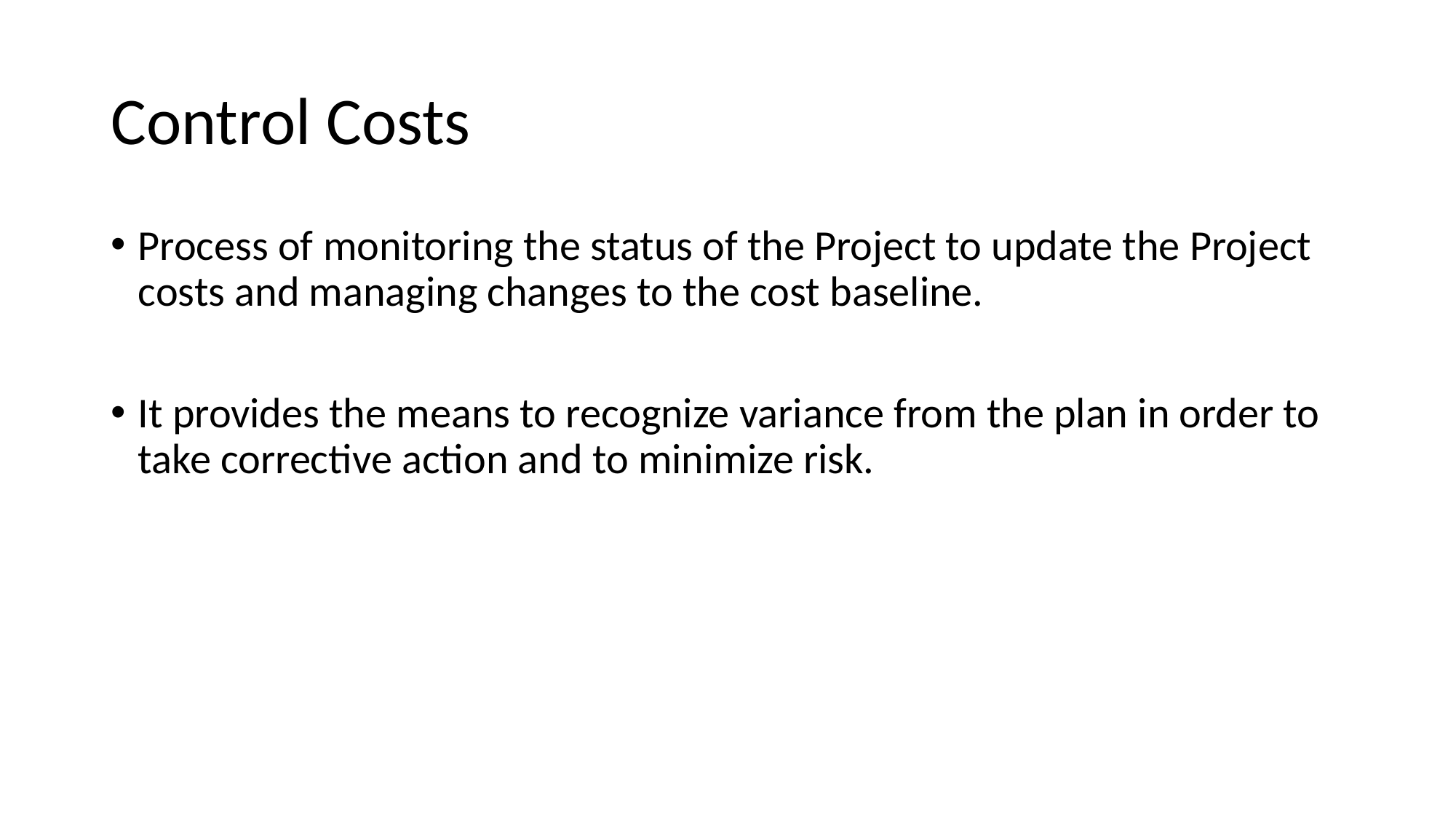

# Control Costs
Process of monitoring the status of the Project to update the Project costs and managing changes to the cost baseline.

It provides the means to recognize variance from the plan in order to take corrective action and to minimize risk.